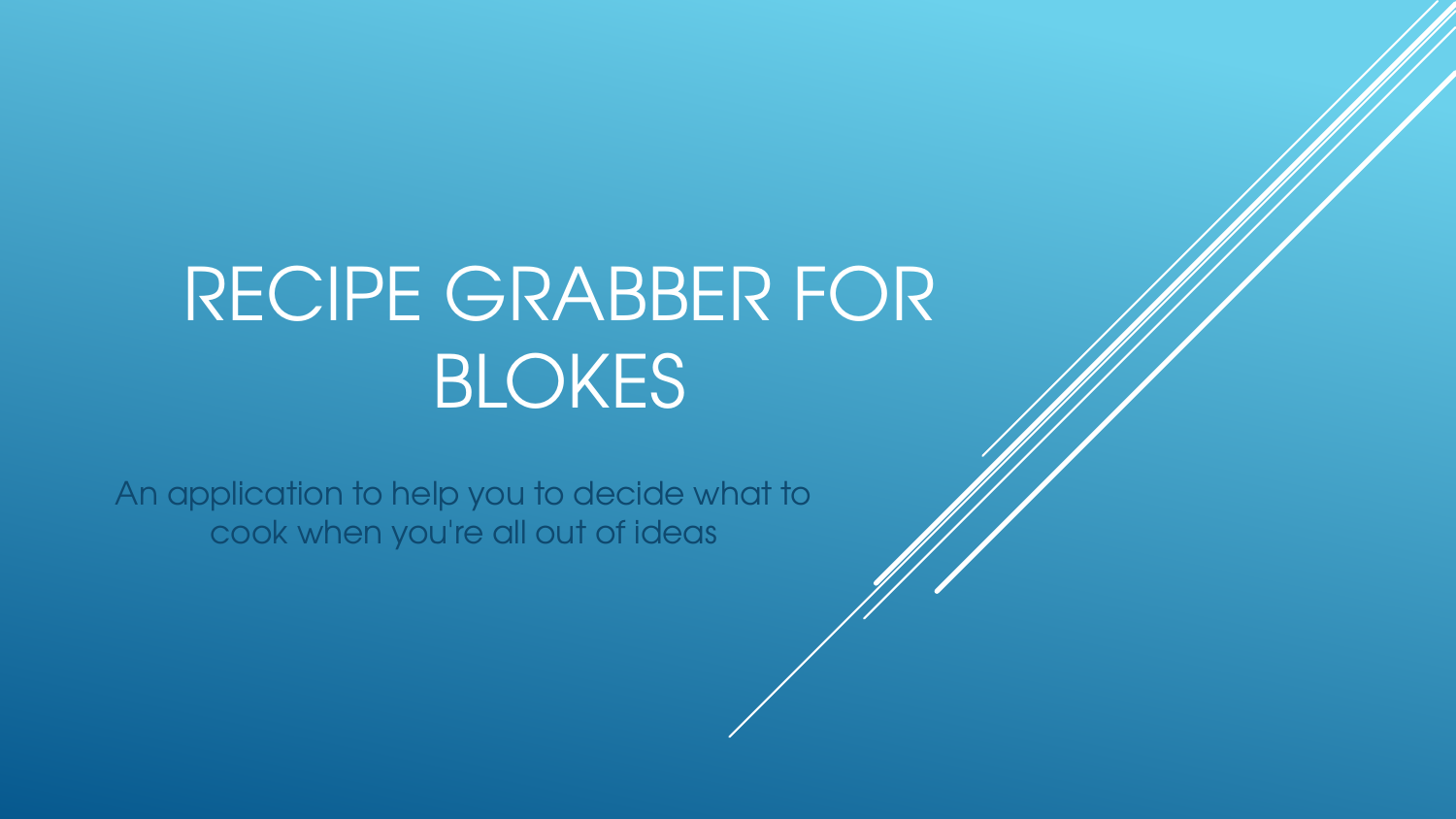

# Recipe Grabber for Blokes
An application to help you to decide what to cook when you're all out of ideas